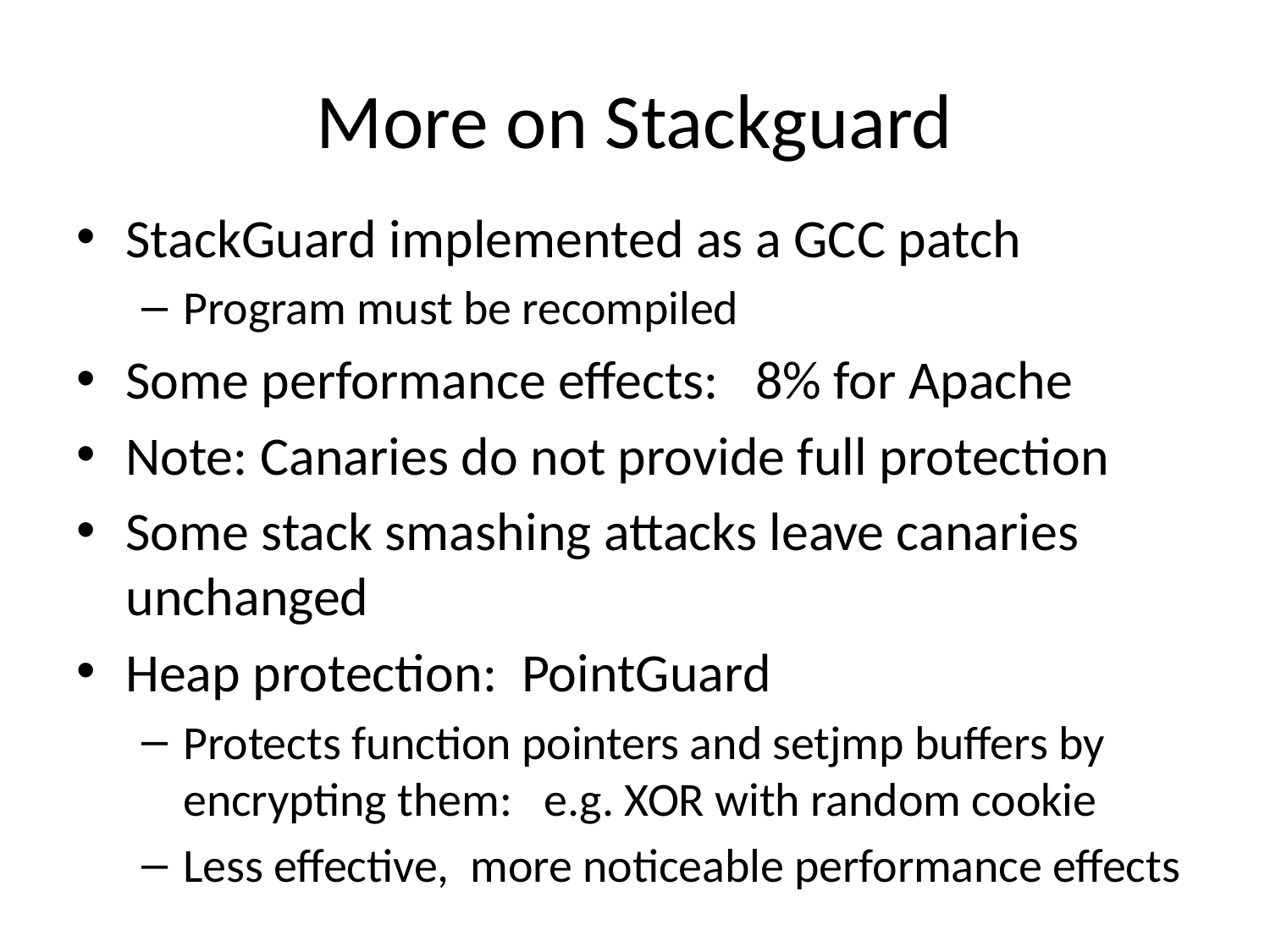

# More on Stackguard
StackGuard implemented as a GCC patch
Program must be recompiled
Some performance effects:   8% for Apache
Note: Canaries do not provide full protection
Some stack smashing attacks leave canaries unchanged
Heap protection:  PointGuard
Protects function pointers and setjmp buffers by encrypting them:   e.g. XOR with random cookie
Less effective,  more noticeable performance effects